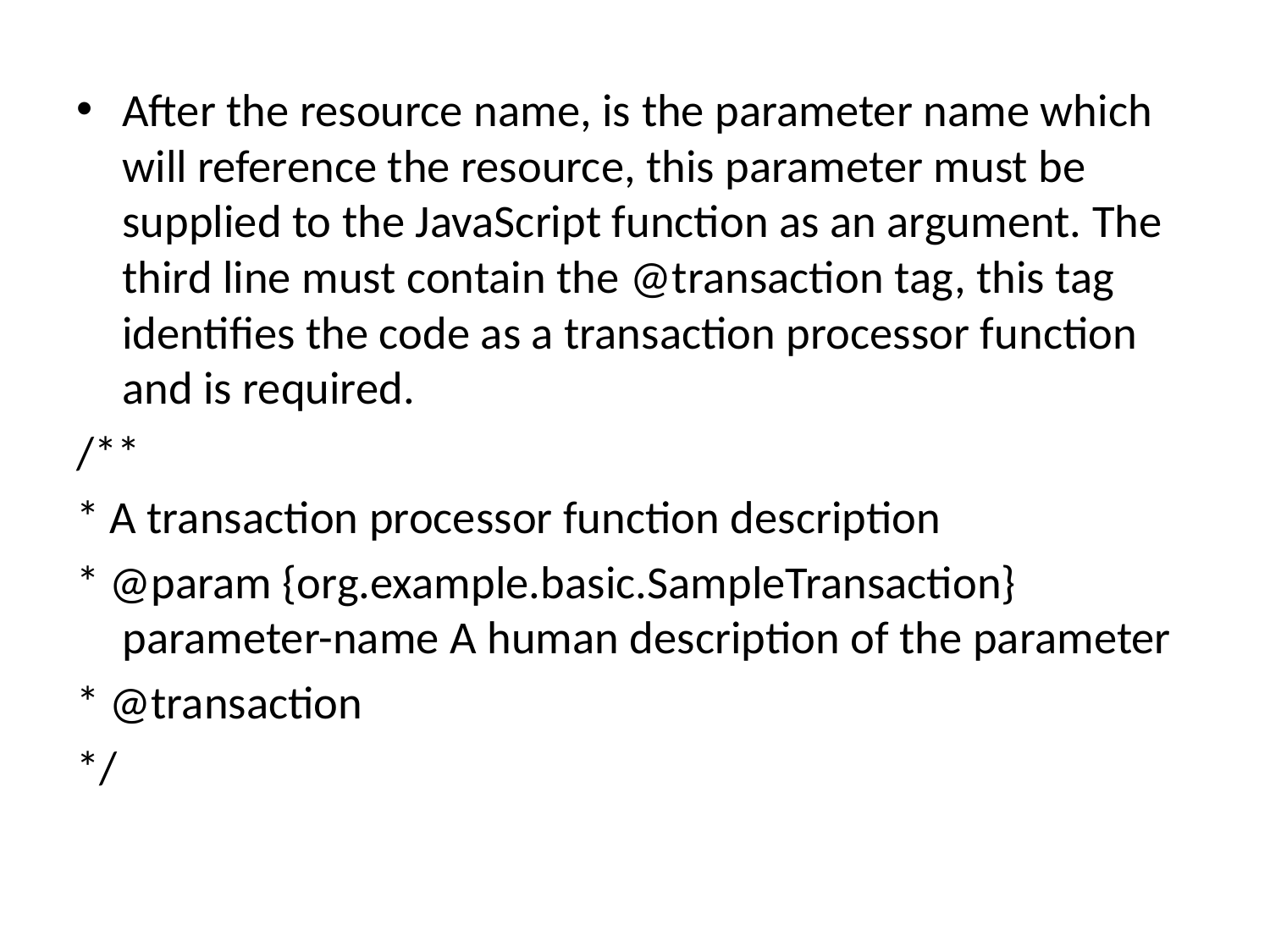

After the resource name, is the parameter name which will reference the resource, this parameter must be supplied to the JavaScript function as an argument. The third line must contain the @transaction tag, this tag identifies the code as a transaction processor function and is required.
/**
* A transaction processor function description
* @param {org.example.basic.SampleTransaction} parameter-name A human description of the parameter
* @transaction
*/